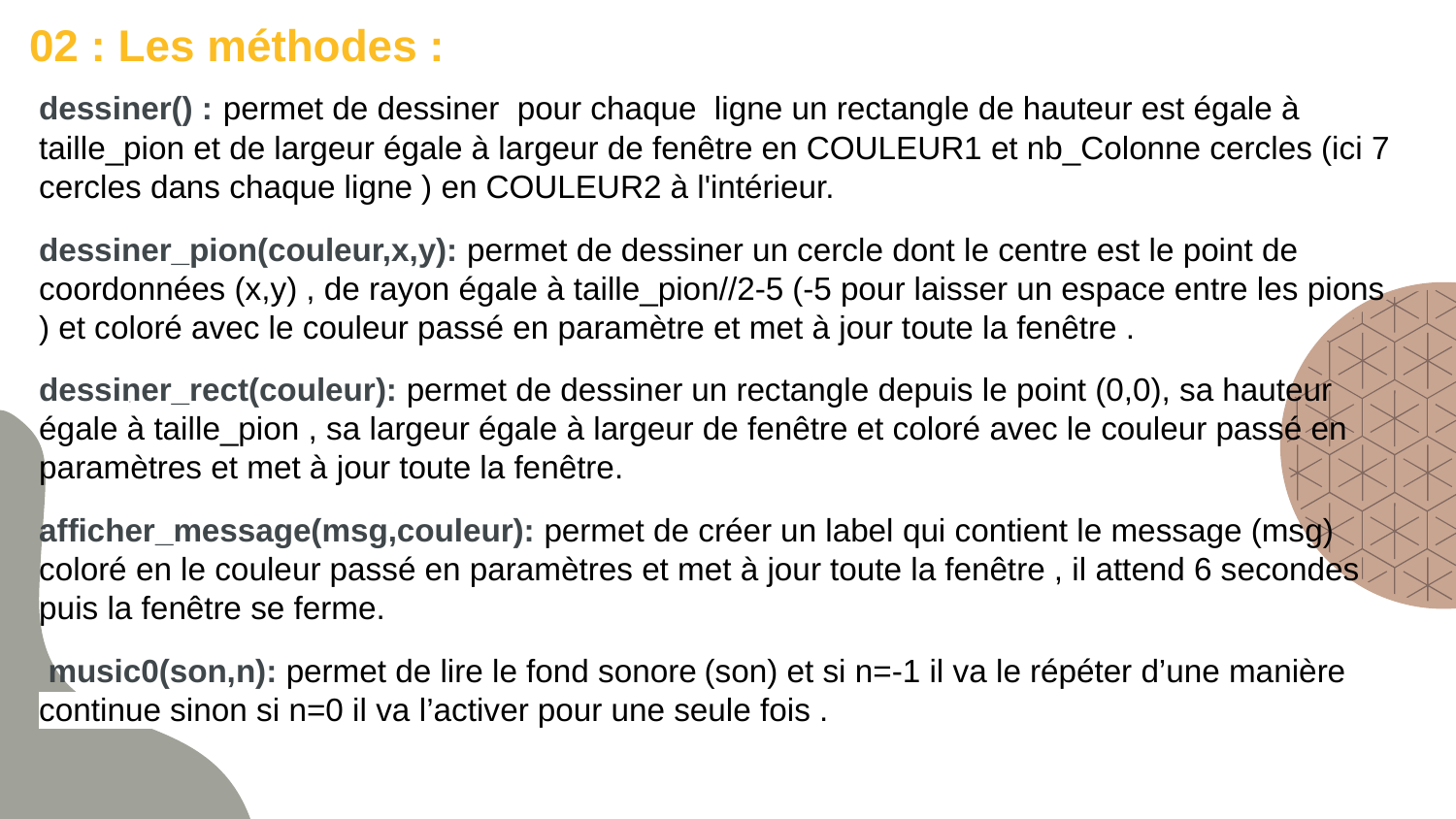

02 : Les méthodes :
dessiner() : permet de dessiner  pour chaque  ligne un rectangle de hauteur est égale à taille_pion et de largeur égale à largeur de fenêtre en COULEUR1 et nb_Colonne cercles (ici 7 cercles dans chaque ligne ) en COULEUR2 à l'intérieur.
dessiner_pion(couleur,x,y): permet de dessiner un cercle dont le centre est le point de coordonnées (x,y) , de rayon égale à taille_pion//2-5 (-5 pour laisser un espace entre les pions ) et coloré avec le couleur passé en paramètre et met à jour toute la fenêtre .
dessiner_rect(couleur): permet de dessiner un rectangle depuis le point (0,0), sa hauteur égale à taille_pion , sa largeur égale à largeur de fenêtre et coloré avec le couleur passé en paramètres et met à jour toute la fenêtre.
afficher_message(msg,couleur): permet de créer un label qui contient le message (msg) coloré en le couleur passé en paramètres et met à jour toute la fenêtre , il attend 6 secondes puis la fenêtre se ferme.
 music0(son,n): permet de lire le fond sonore (son) et si n=-1 il va le répéter d’une manière continue sinon si n=0 il va l’activer pour une seule fois .